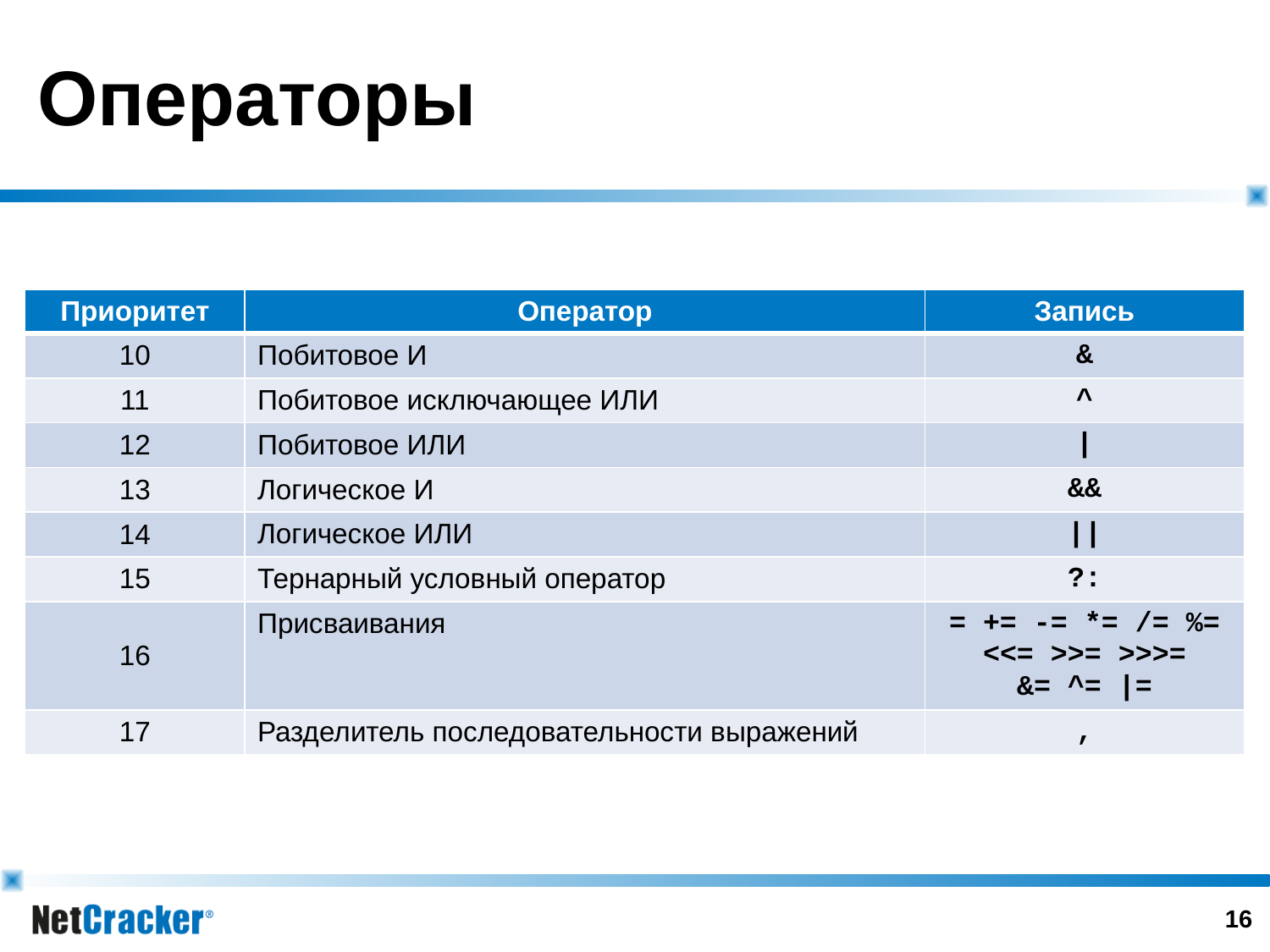

# Операторы
| Приоритет | Оператор | Запись |
| --- | --- | --- |
| 10 | Побитовое И | & |
| 11 | Побитовое исключающее ИЛИ | ^ |
| 12 | Побитовое ИЛИ | | |
| 13 | Логическое И | && |
| 14 | Логическое ИЛИ | || |
| 15 | Тернарный условный оператор | ?: |
| 16 | Присваивания | = += -= \*= /= %= <<= >>= >>>= &= ^= |= |
| 17 | Разделитель последовательности выражений | , |
16